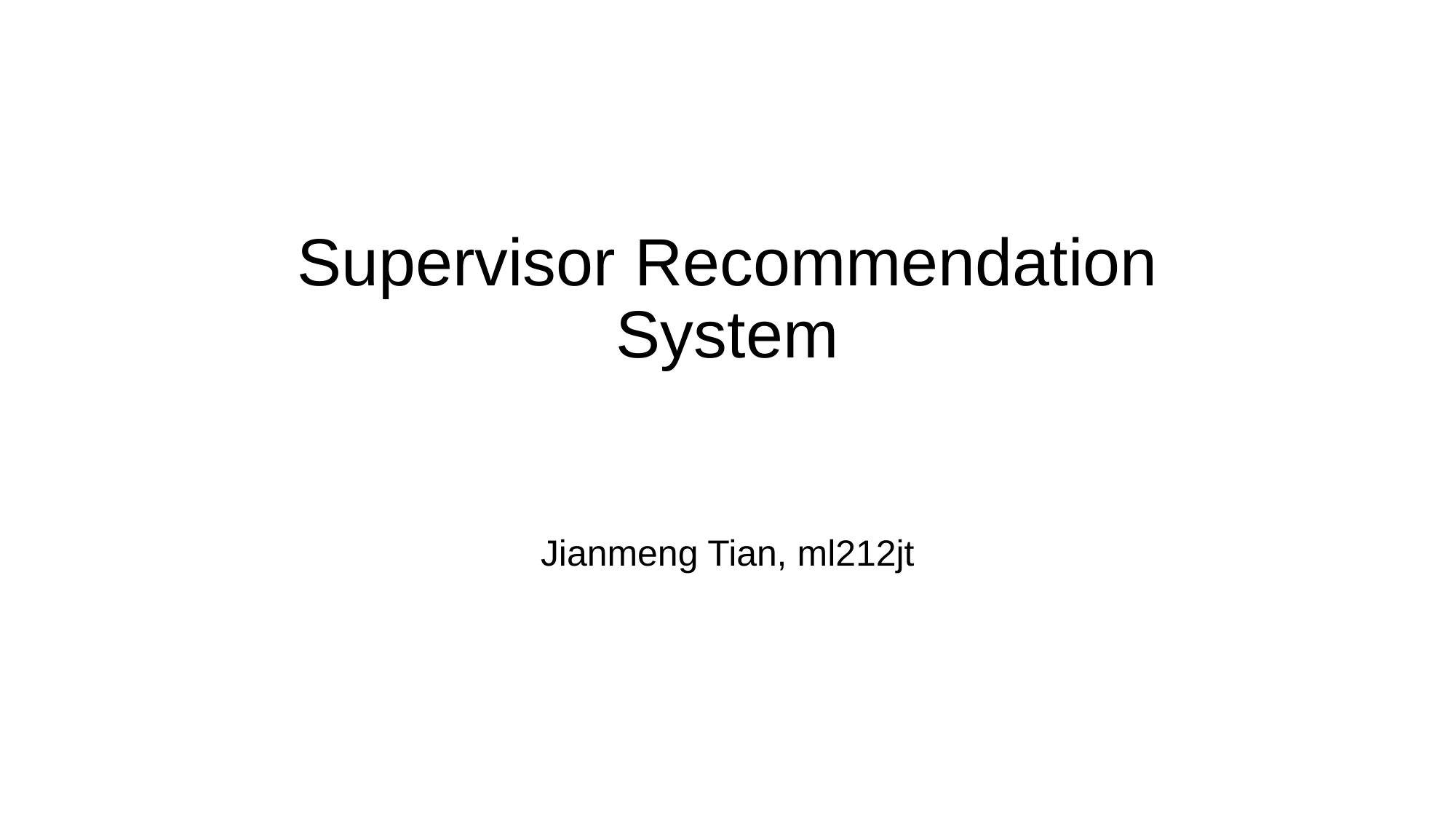

# Supervisor Recommendation System
Jianmeng Tian, ml212jt